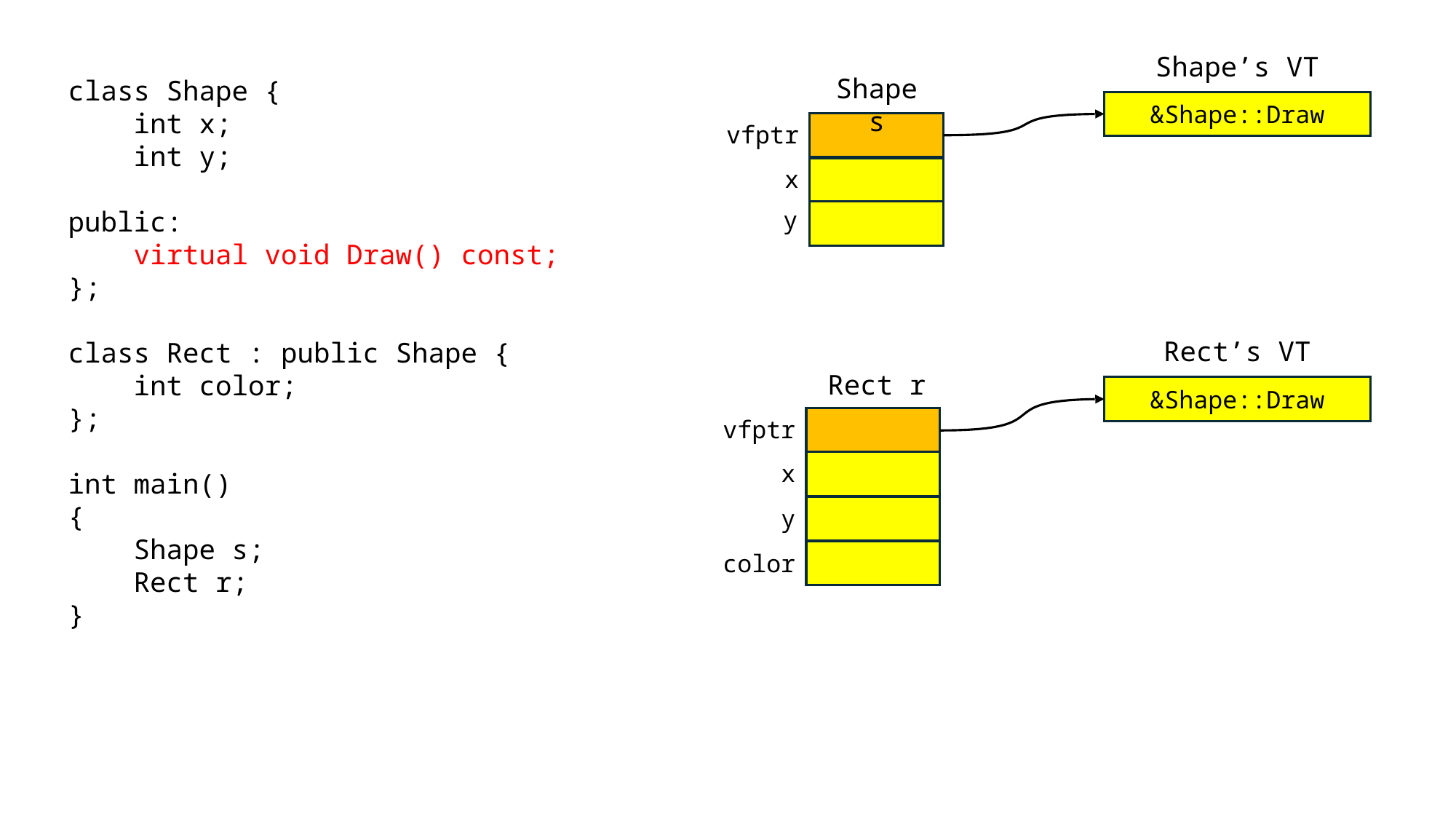

Shape’s VT
Shape s
class Shape {
    int x;
    int y;

public:
    virtual void Draw() const;
};

class Rect : public Shape {
    int color;
};

int main()
{
    Shape s;
    Rect r;
}
&Shape::Draw

vfptr

x
y

Rect’s VT
Rect r
&Shape::Draw

vfptr

x

y

color